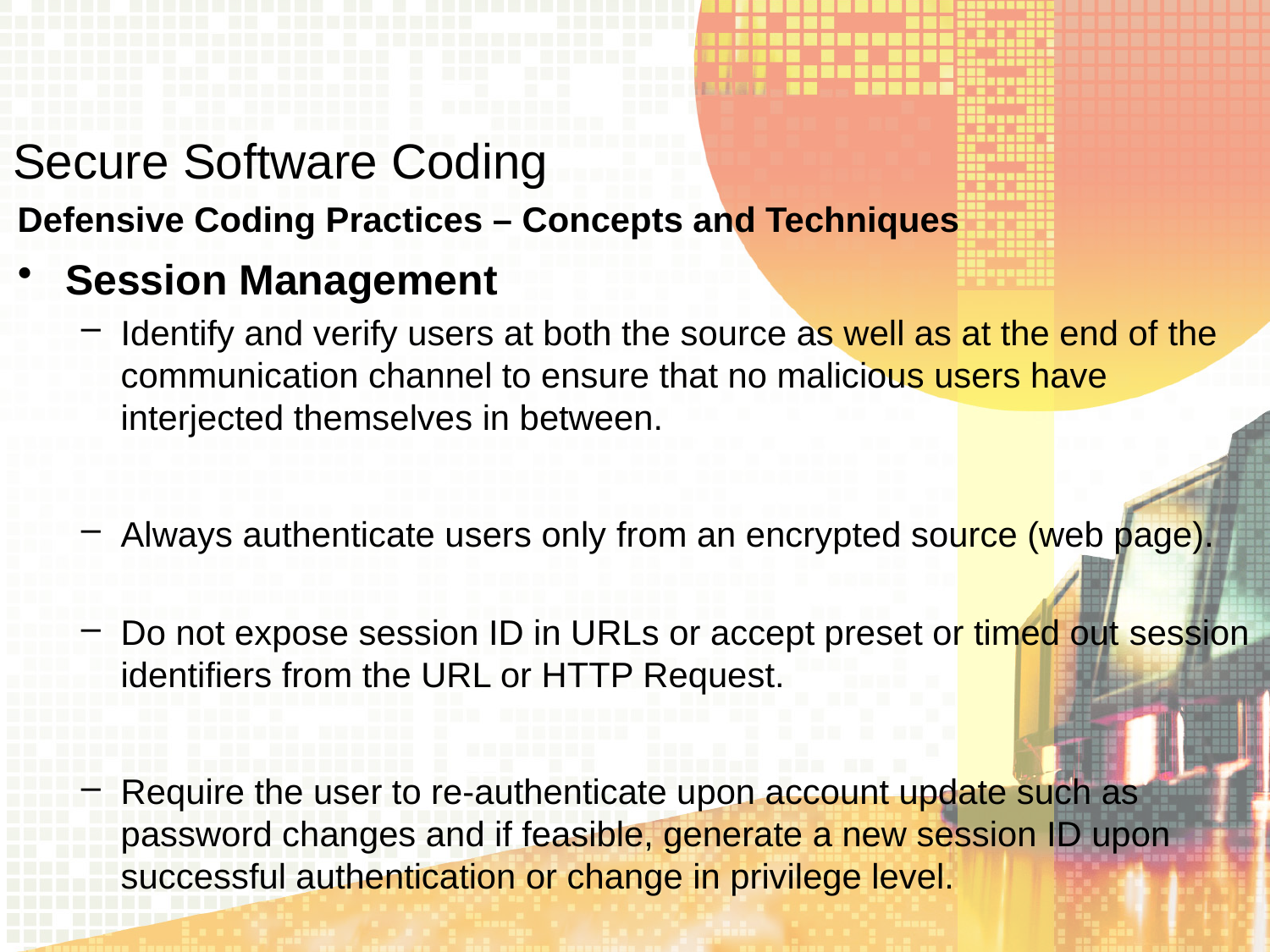

Secure Software Coding
Defensive Coding Practices – Concepts and Techniques
Session Management
Identify and verify users at both the source as well as at the end of the communication channel to ensure that no malicious users have interjected themselves in between.

Always authenticate users only from an encrypted source (web page).

Do not expose session ID in URLs or accept preset or timed out session identifiers from the URL or HTTP Request.

Require the user to re-authenticate upon account update such as password changes and if feasible, generate a new session ID upon successful authentication or change in privilege level.